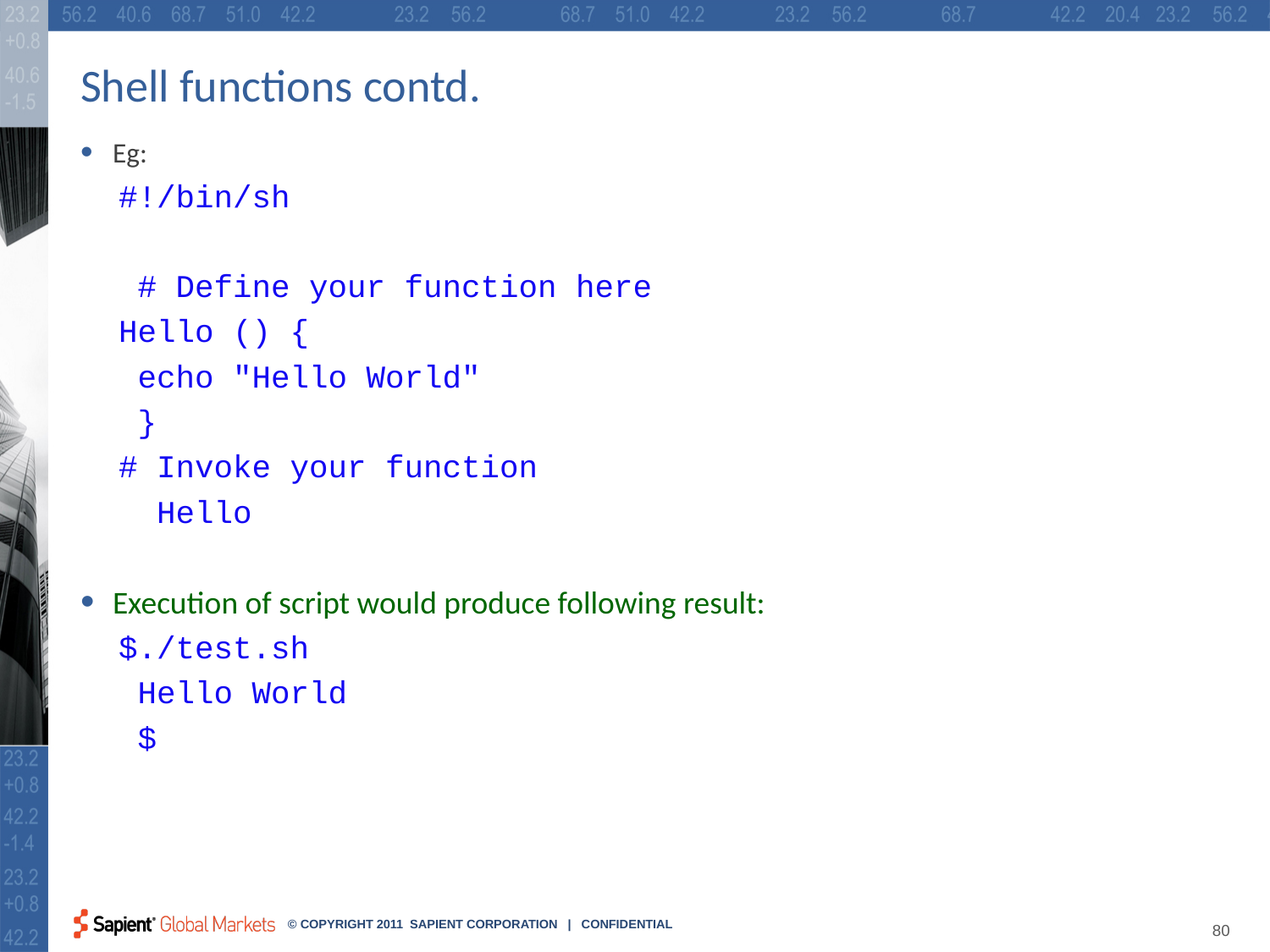

# Shell functions contd.
Eg:
  #!/bin/sh

   # Define your function here
  Hello () {
   echo "Hello World"
   }
  # Invoke your function
    Hello

Execution of script would produce following result:
  $./test.sh
   Hello World
   $